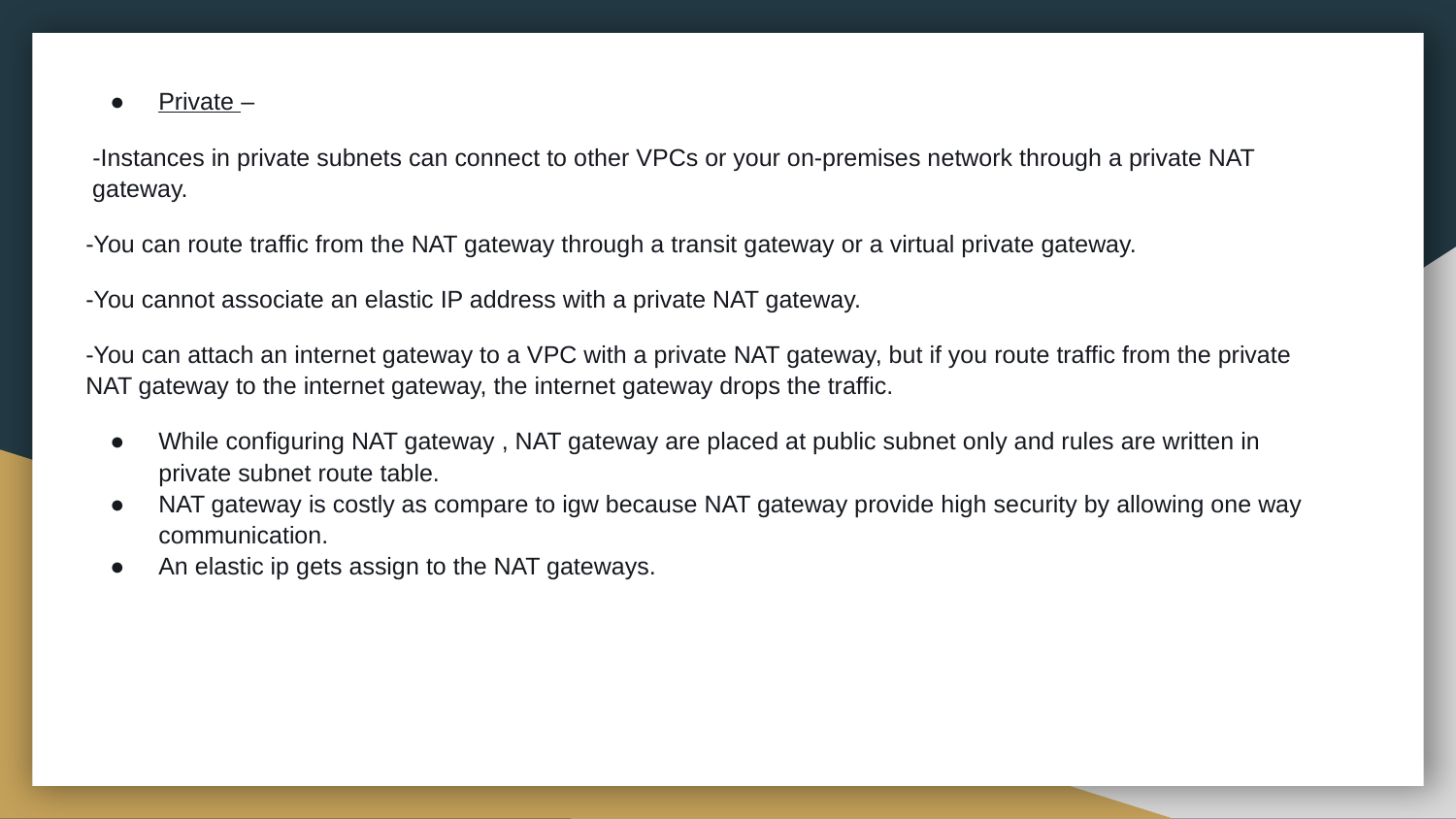

Private –
 -Instances in private subnets can connect to other VPCs or your on-premises network through a private NAT              gateway.
-You can route traffic from the NAT gateway through a transit gateway or a virtual private gateway.
-You cannot associate an elastic IP address with a private NAT gateway.
-You can attach an internet gateway to a VPC with a private NAT gateway, but if you route traffic from the private    NAT gateway to the internet gateway, the internet gateway drops the traffic.
While configuring NAT gateway , NAT gateway are placed at public subnet only and rules are written in private subnet route table.
NAT gateway is costly as compare to igw because NAT gateway provide high security by allowing one way communication.
An elastic ip gets assign to the NAT gateways.